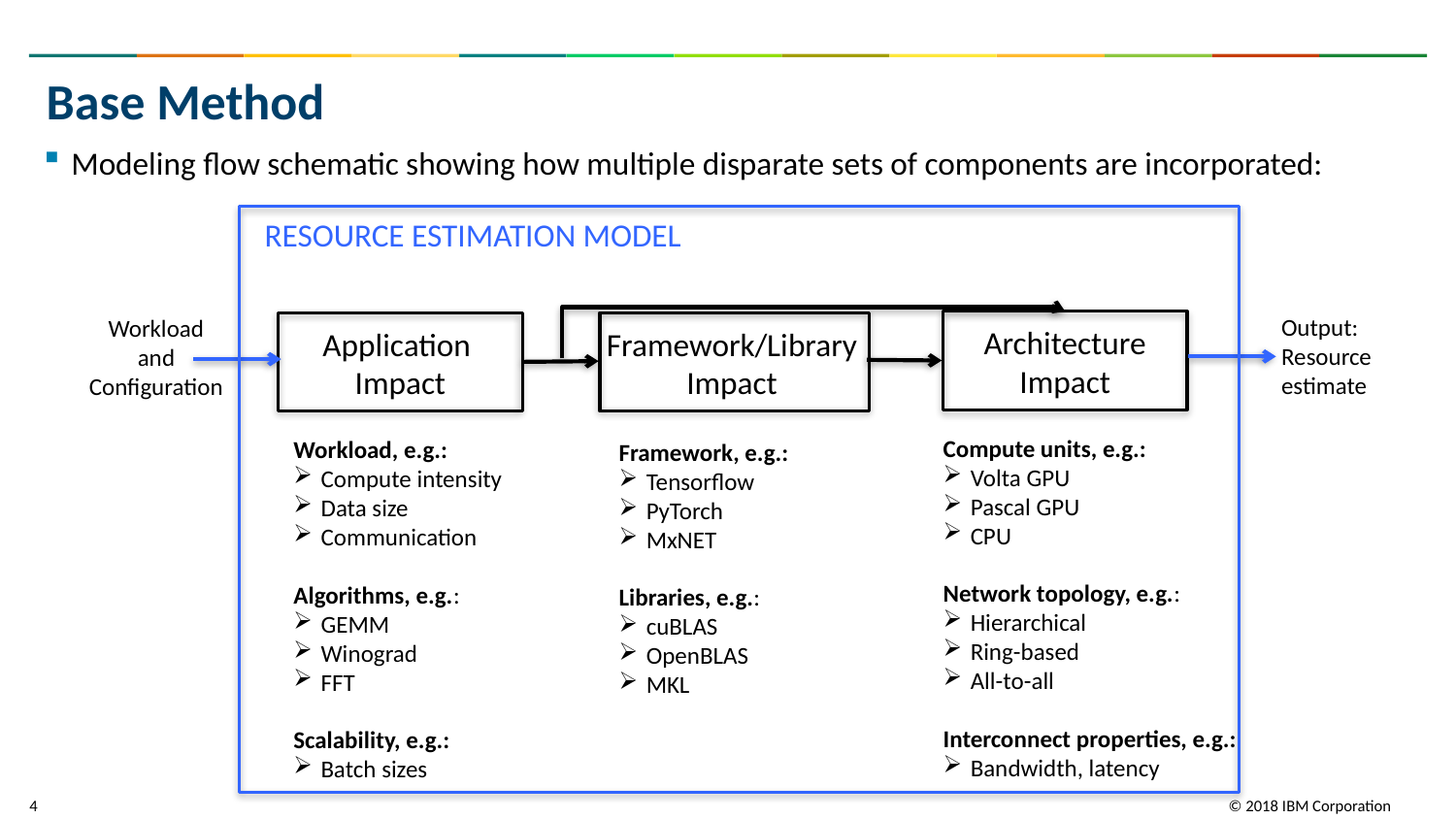

# Base Method
Modeling flow schematic showing how multiple disparate sets of components are incorporated:

RESOURCE ESTIMATION MODEL
Output:
Resource
estimate
Workload
and
Configuration

Architecture
Impact
Application
Impact
Framework/Library
Impact
Compute units, e.g.:
Volta GPU
Pascal GPU
CPU

Network topology, e.g.:
Hierarchical
Ring-based
All-to-all

Interconnect properties, e.g.:
Bandwidth, latency
Workload, e.g.:
Compute intensity
Data size
Communication

Algorithms, e.g.:
GEMM
Winograd
FFT

Scalability, e.g.:
Batch sizes
Framework, e.g.:
Tensorflow
PyTorch
MxNET

Libraries, e.g.:
cuBLAS
OpenBLAS
MKL